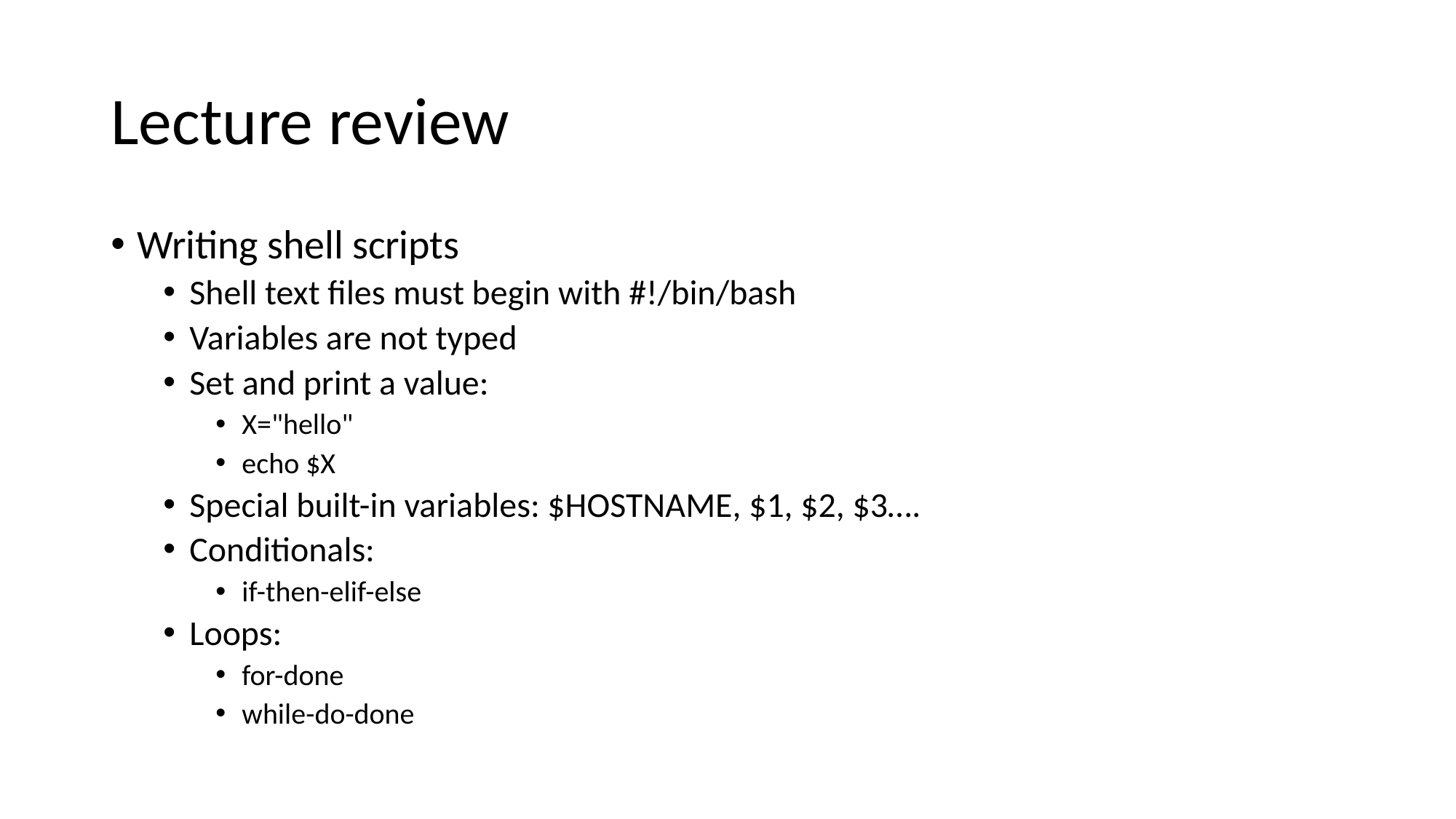

# Lecture review
Writing shell scripts
Shell text files must begin with #!/bin/bash
Variables are not typed
Set and print a value:
X="hello"
echo $X
Special built-in variables: $HOSTNAME, $1, $2, $3….
Conditionals:
if-then-elif-else
Loops:
for-done
while-do-done